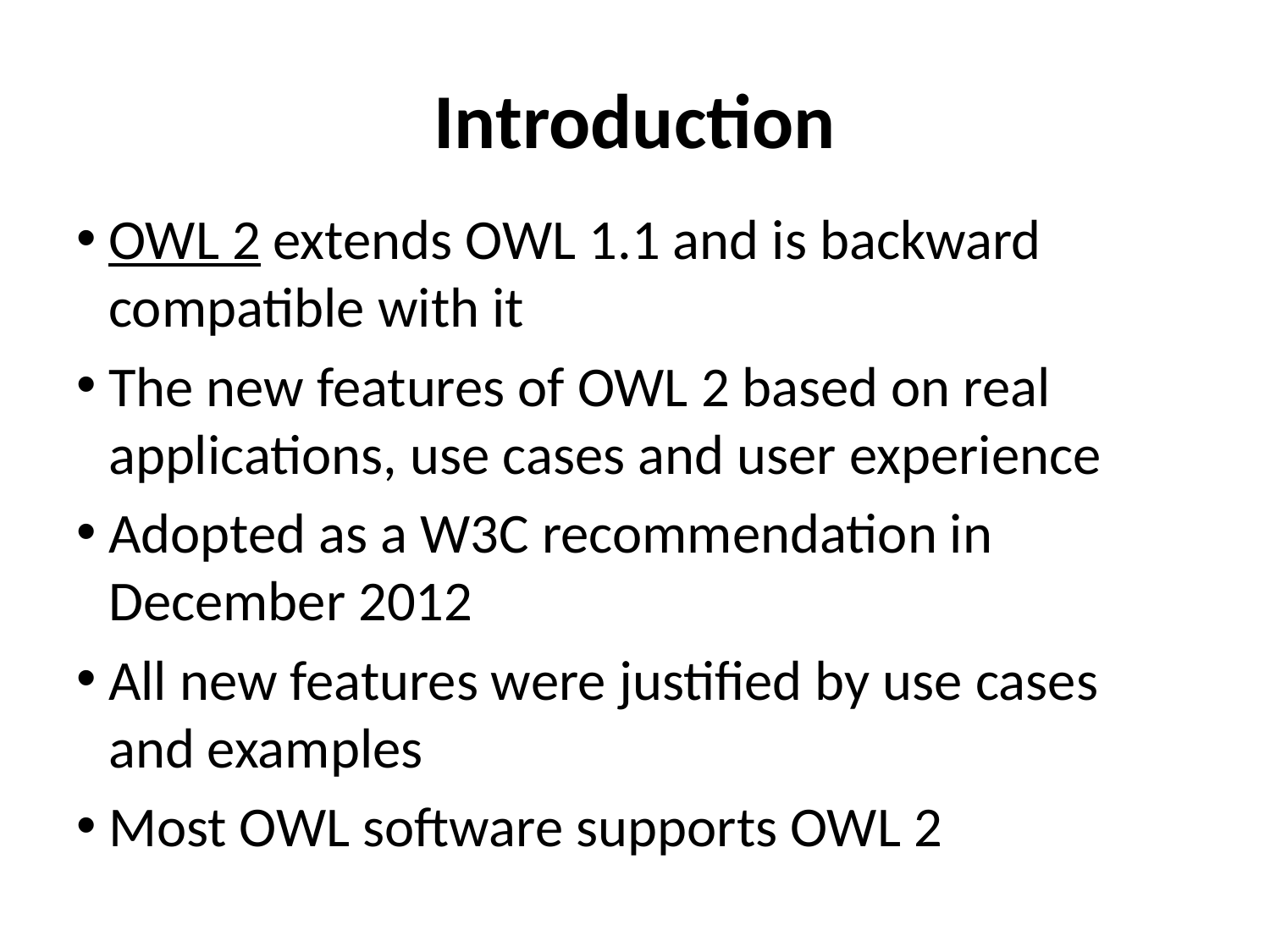

# Introduction
OWL 2 extends OWL 1.1 and is backward compatible with it
The new features of OWL 2 based on real applications, use cases and user experience
Adopted as a W3C recommendation in December 2012
All new features were justified by use cases and examples
Most OWL software supports OWL 2